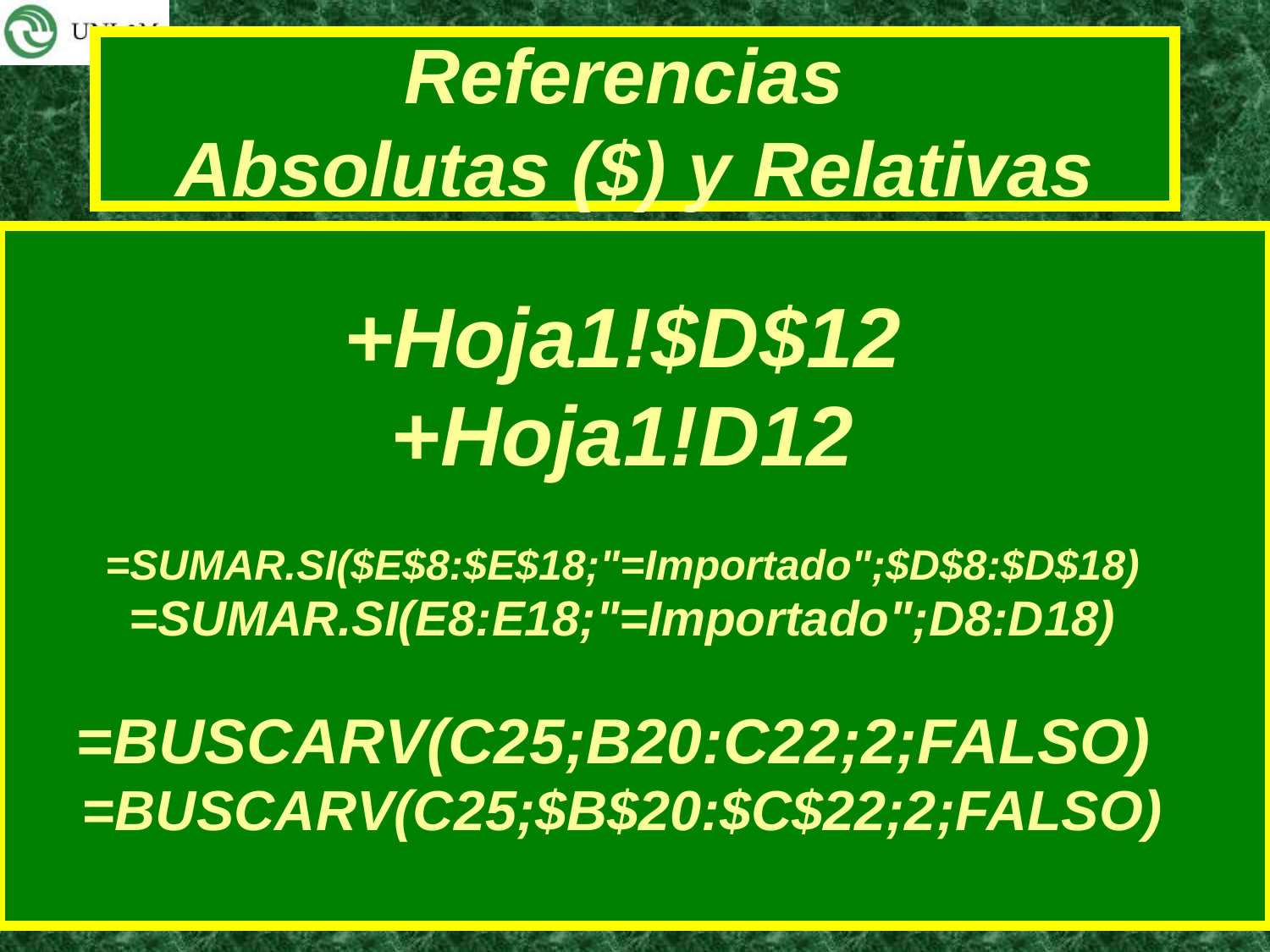

# Referencias Absolutas ($) y Relativas

+Hoja1!$D$12
+Hoja1!D12

=SUMAR.SI($E$8:$E$18;"=Importado";$D$8:$D$18)
=SUMAR.SI(E8:E18;"=Importado";D8:D18)

=BUSCARV(C25;B20:C22;2;FALSO)
=BUSCARV(C25;$B$20:$C$22;2;FALSO)